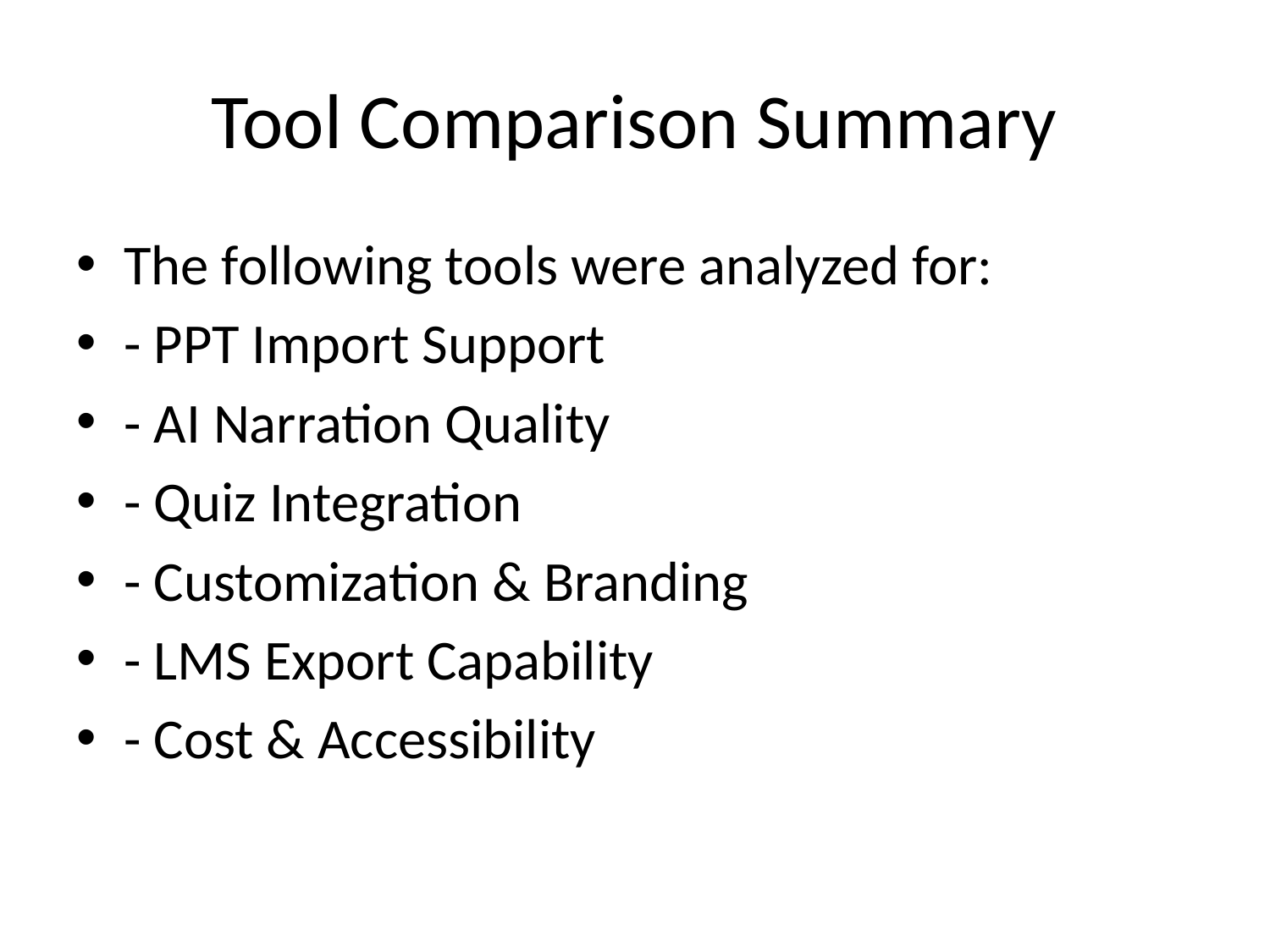

# Tool Comparison Summary
The following tools were analyzed for:
- PPT Import Support
- AI Narration Quality
- Quiz Integration
- Customization & Branding
- LMS Export Capability
- Cost & Accessibility